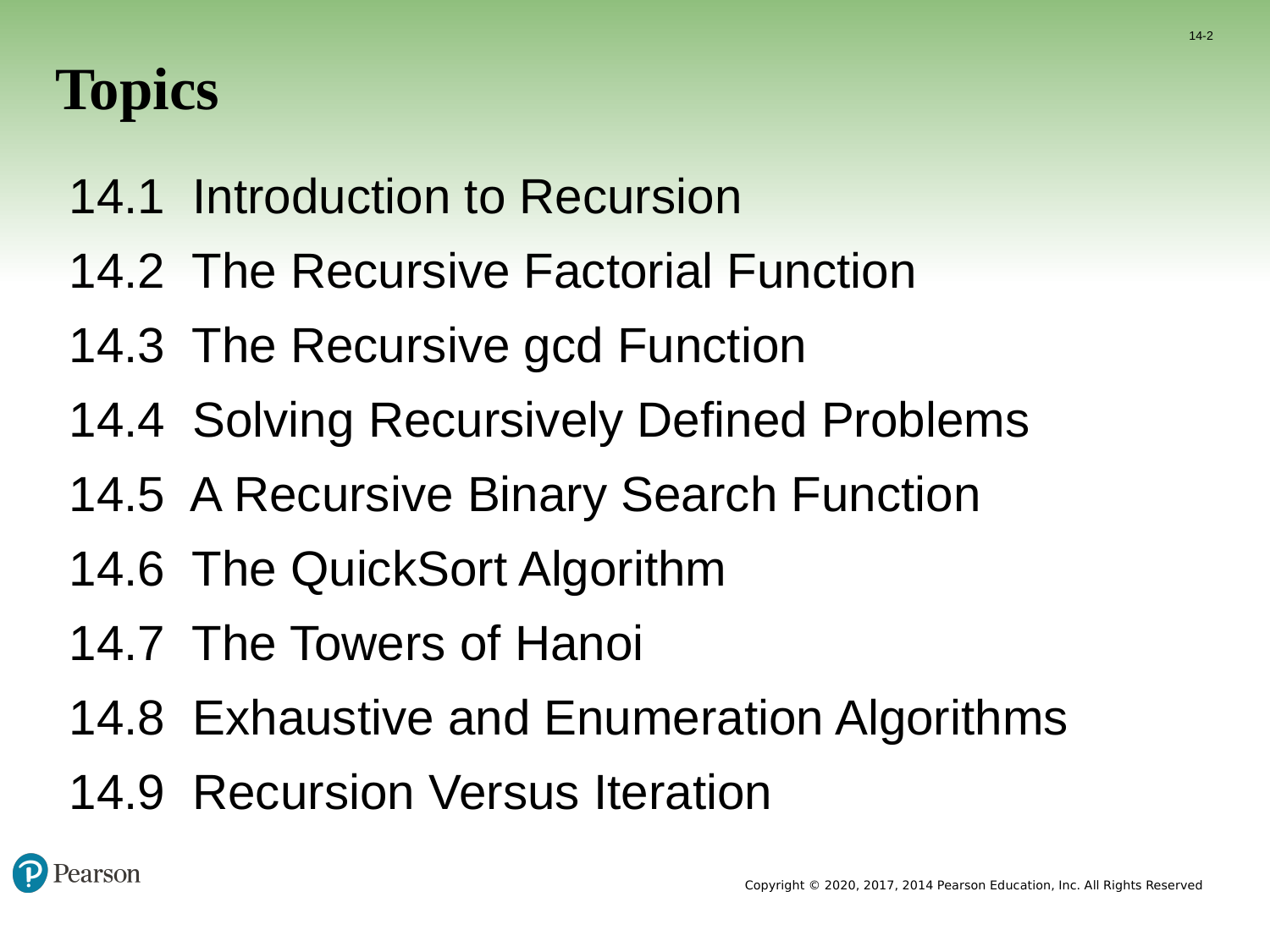

14-2
# Topics
14.1  Introduction to Recursion
14.2  The Recursive Factorial Function
14.3  The Recursive gcd Function
14.4  Solving Recursively Defined Problems
14.5  A Recursive Binary Search Function
14.6  The QuickSort Algorithm
14.7  The Towers of Hanoi
14.8  Exhaustive and Enumeration Algorithms
14.9  Recursion Versus Iteration